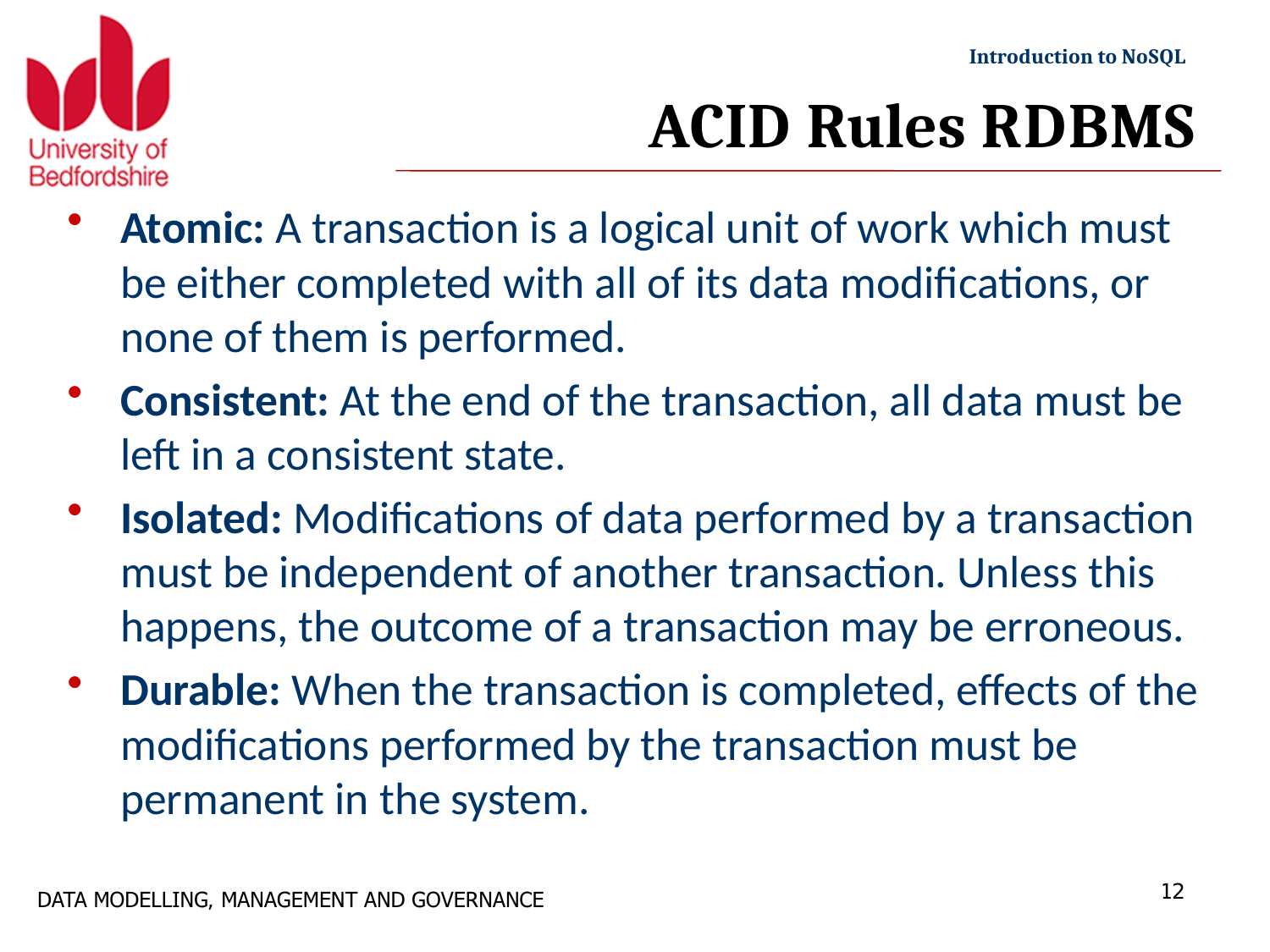

# ACID Rules RDBMS
Atomic: A transaction is a logical unit of work which must be either completed with all of its data modifications, or none of them is performed.
Consistent: At the end of the transaction, all data must be left in a consistent state.
Isolated: Modifications of data performed by a transaction must be independent of another transaction. Unless this happens, the outcome of a transaction may be erroneous.
Durable: When the transaction is completed, effects of the modifications performed by the transaction must be permanent in the system.